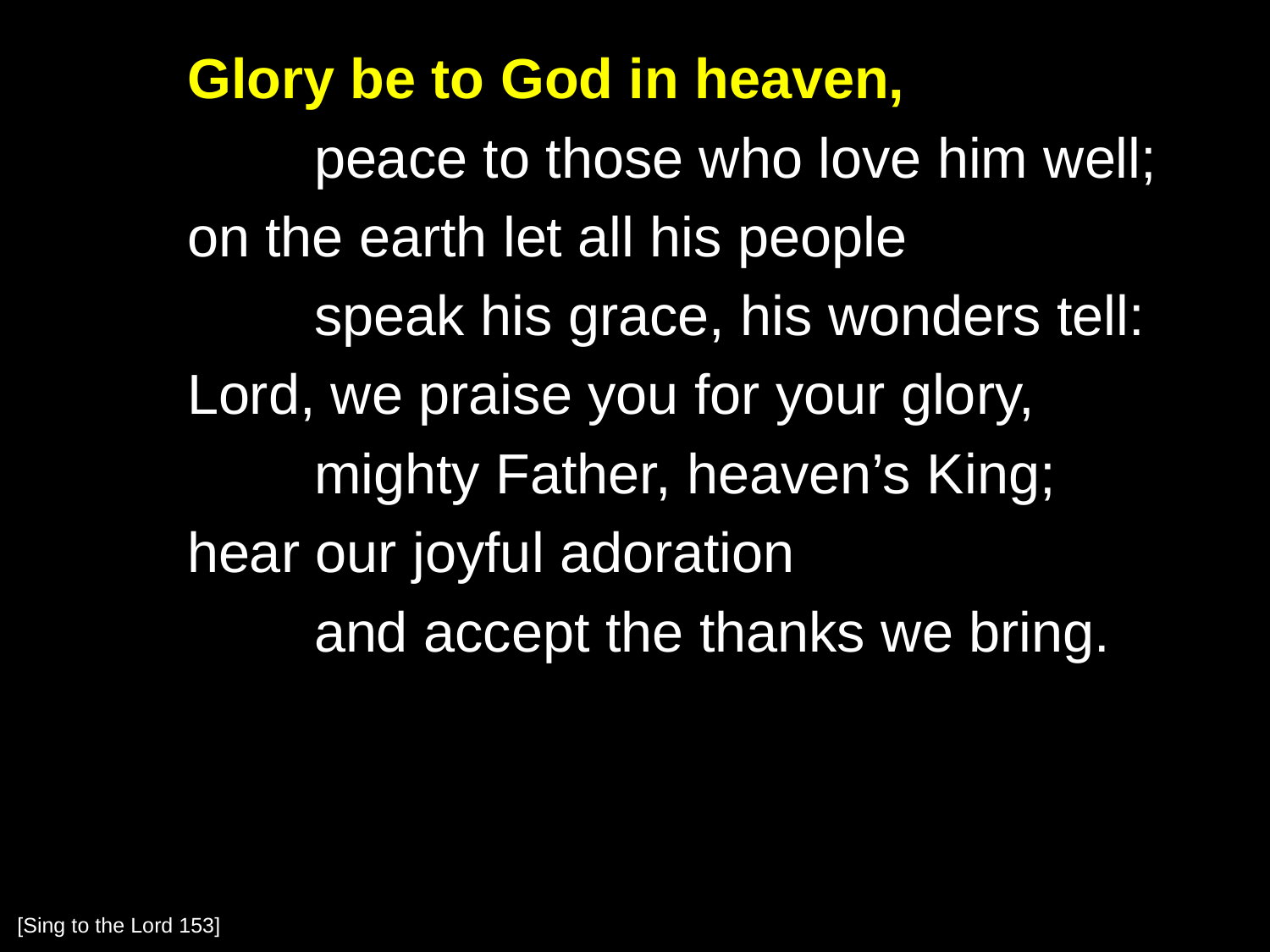

Glory be to God in heaven,
		peace to those who love him well;
	on the earth let all his people
		speak his grace, his wonders tell:
	Lord, we praise you for your glory,
		mighty Father, heaven’s King;
	hear our joyful adoration
		and accept the thanks we bring.
[Sing to the Lord 153]